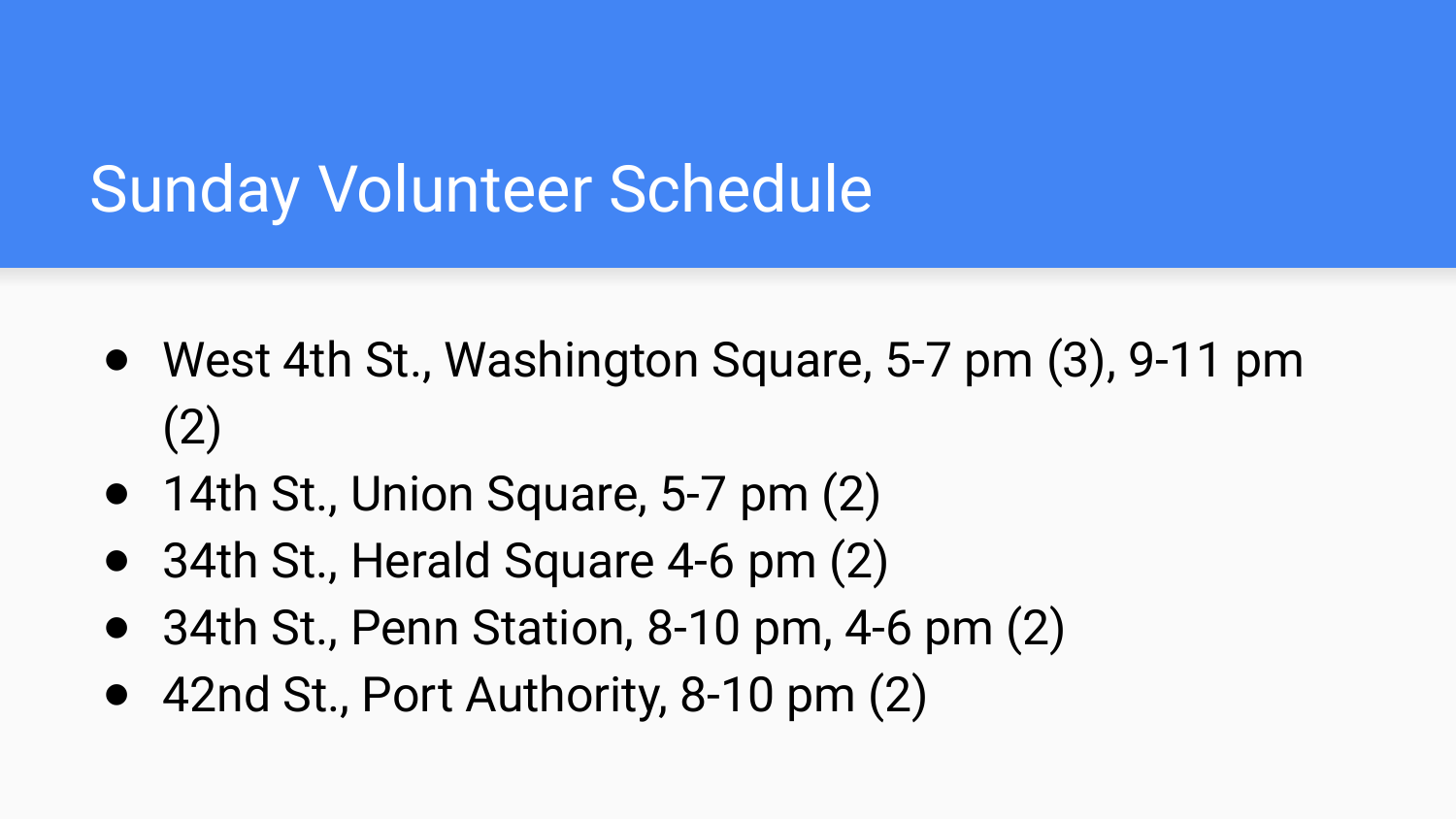

# Sunday Volunteer Schedule
West 4th St., Washington Square, 5-7 pm (3), 9-11 pm (2)
14th St., Union Square, 5-7 pm (2)
34th St., Herald Square 4-6 pm (2)
34th St., Penn Station, 8-10 pm, 4-6 pm (2)
42nd St., Port Authority, 8-10 pm (2)